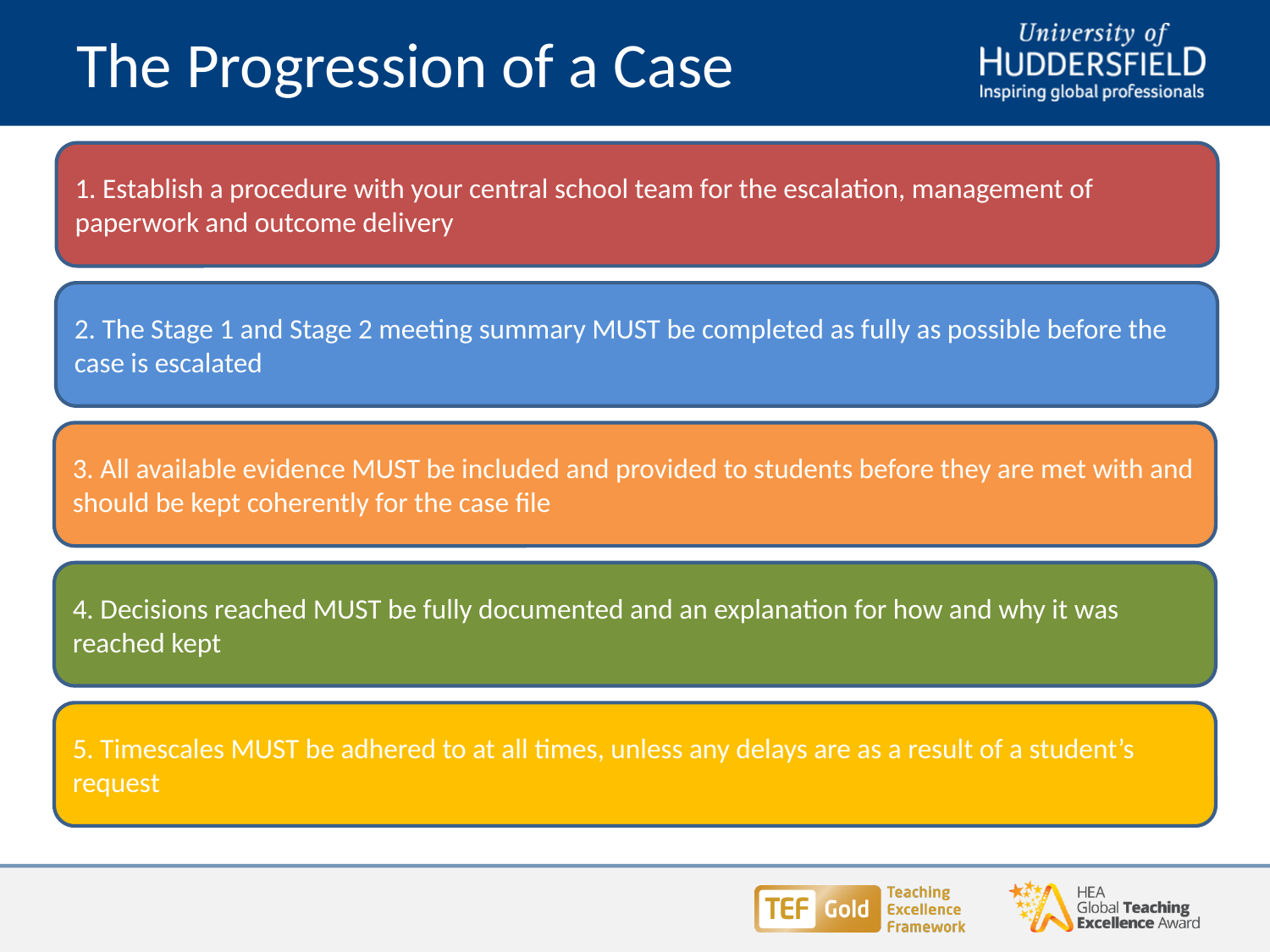

# The Progression of a Case
1. Establish a procedure with your central school team for the escalation, management of paperwork and outcome delivery
2. The Stage 1 and Stage 2 meeting summary MUST be completed as fully as possible before the case is escalated
3. All available evidence MUST be included and provided to students before they are met with and should be kept coherently for the case file
4. Decisions reached MUST be fully documented and an explanation for how and why it was reached kept
5. Timescales MUST be adhered to at all times, unless any delays are as a result of a student’s request